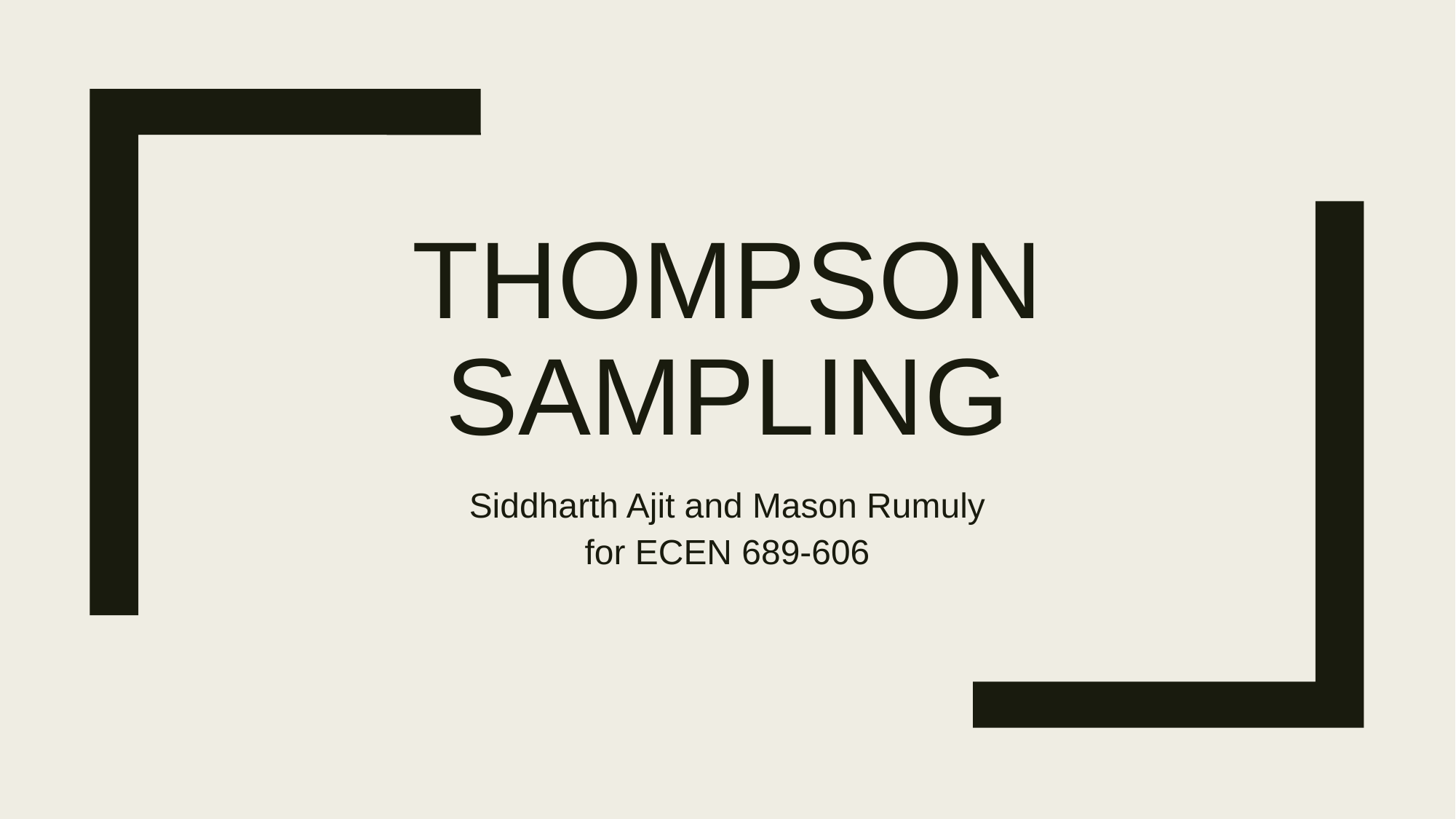

# Thompson Sampling
Siddharth Ajit and Mason Rumuly
for ECEN 689-606